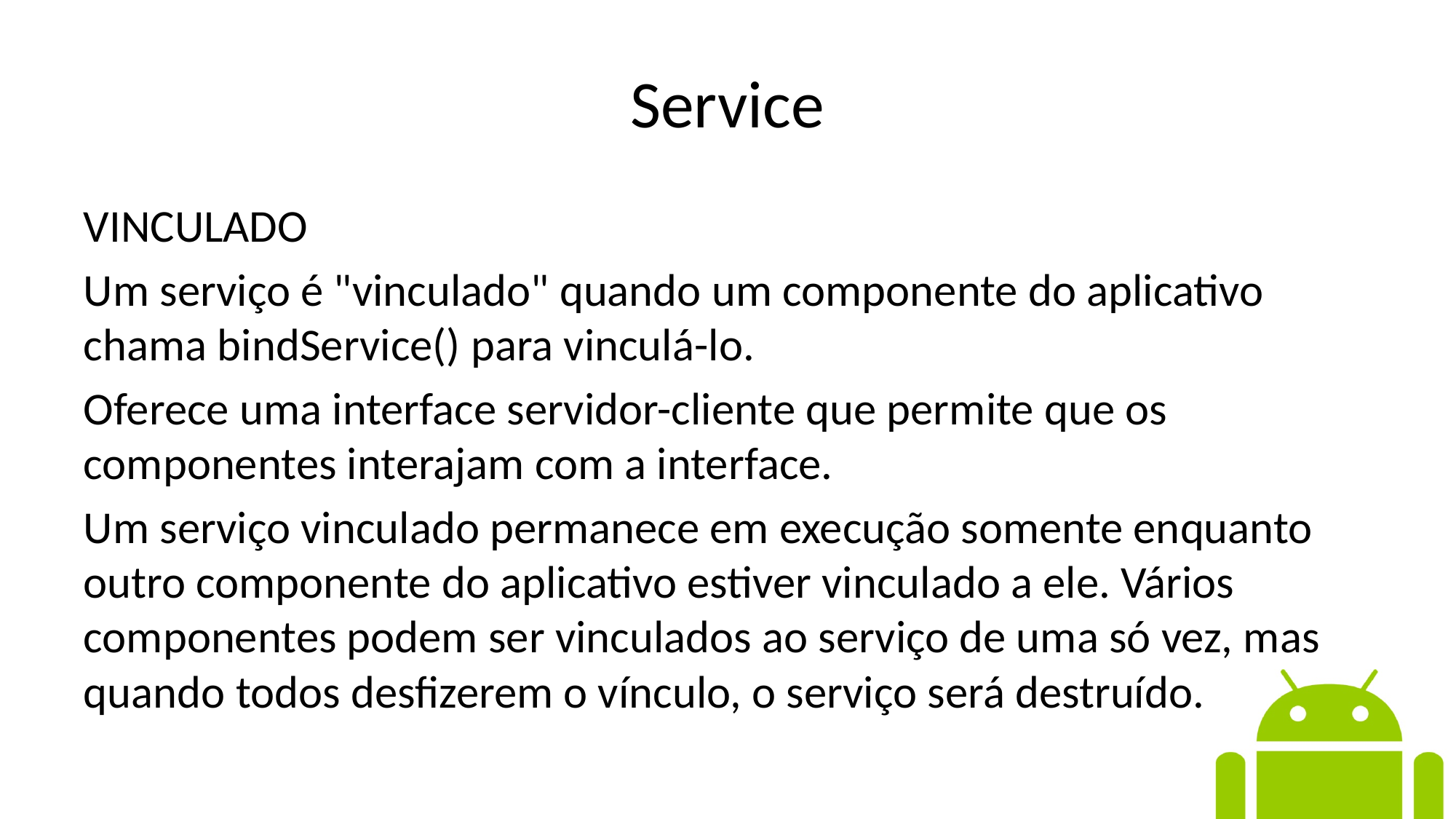

# Service
VINCULADO
Um serviço é "vinculado" quando um componente do aplicativo chama bindService() para vinculá-lo.
Oferece uma interface servidor-cliente que permite que os componentes interajam com a interface.
Um serviço vinculado permanece em execução somente enquanto outro componente do aplicativo estiver vinculado a ele. Vários componentes podem ser vinculados ao serviço de uma só vez, mas quando todos desfizerem o vínculo, o serviço será destruído.